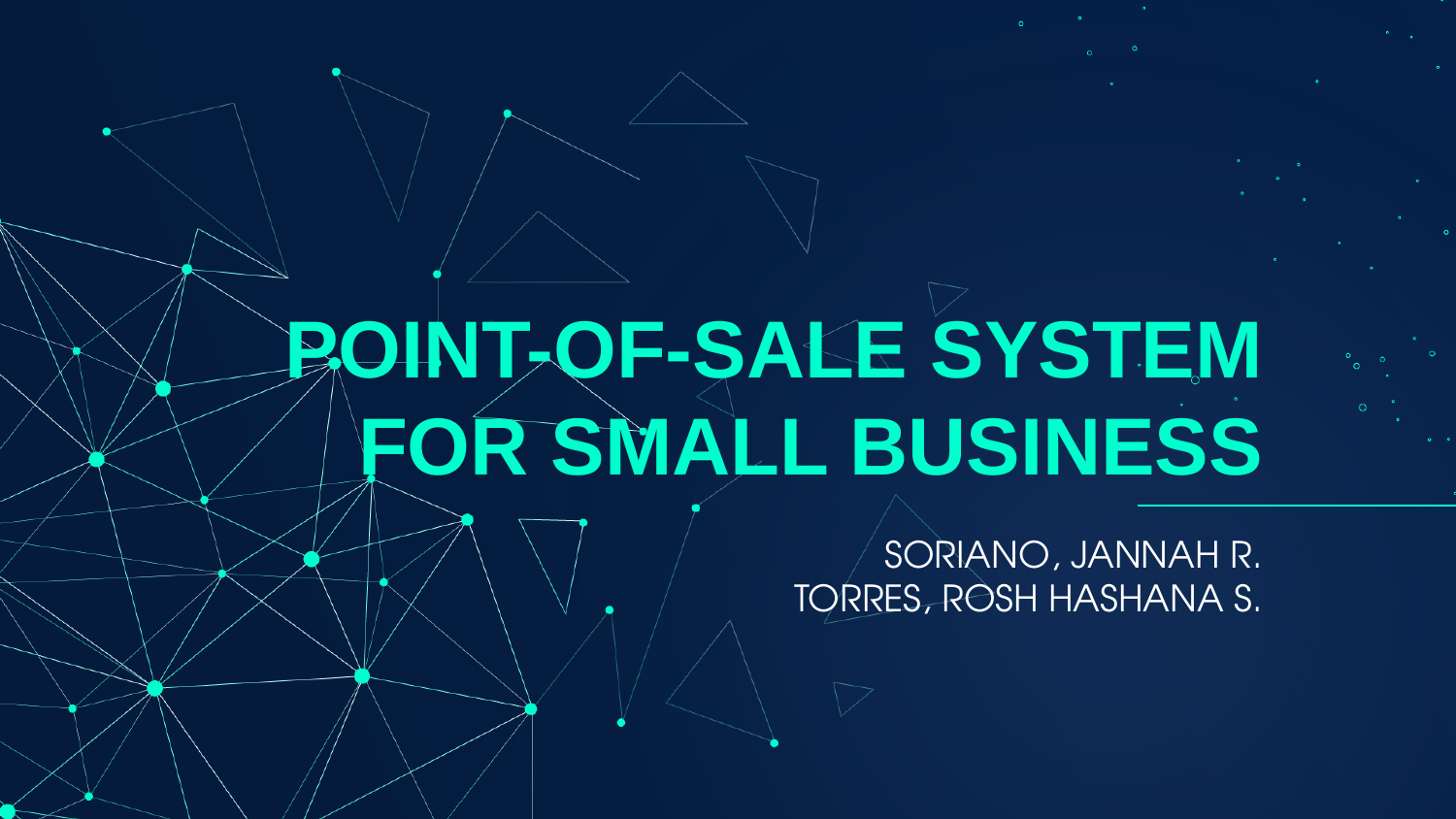

# POINT-OF-SALE SYSTEM
FOR SMALL BUSINESS
SORIANO, JANNAH R.
TORRES, ROSH HASHANA S.